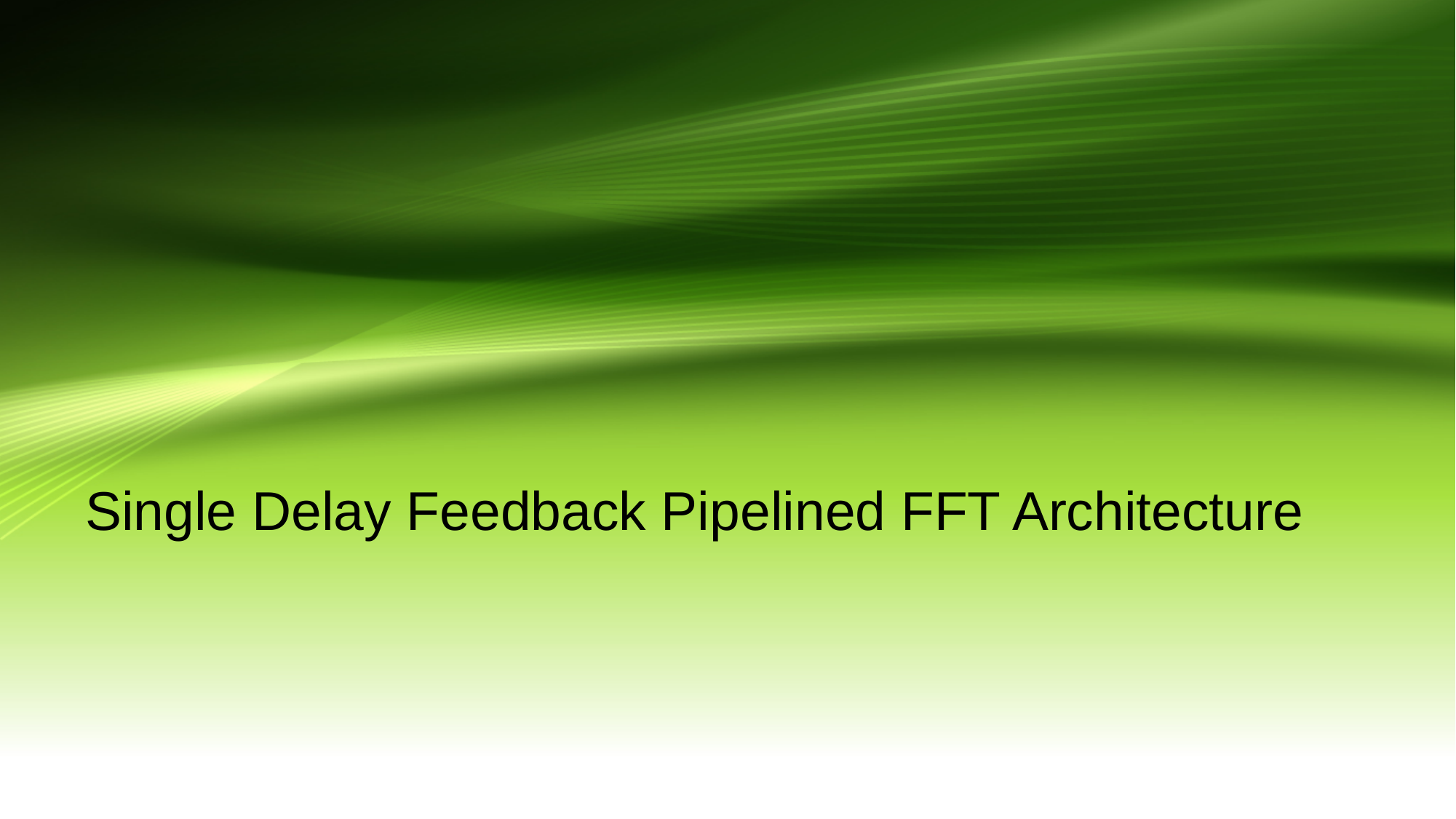

# Single Delay Feedback Pipelined FFT Architecture